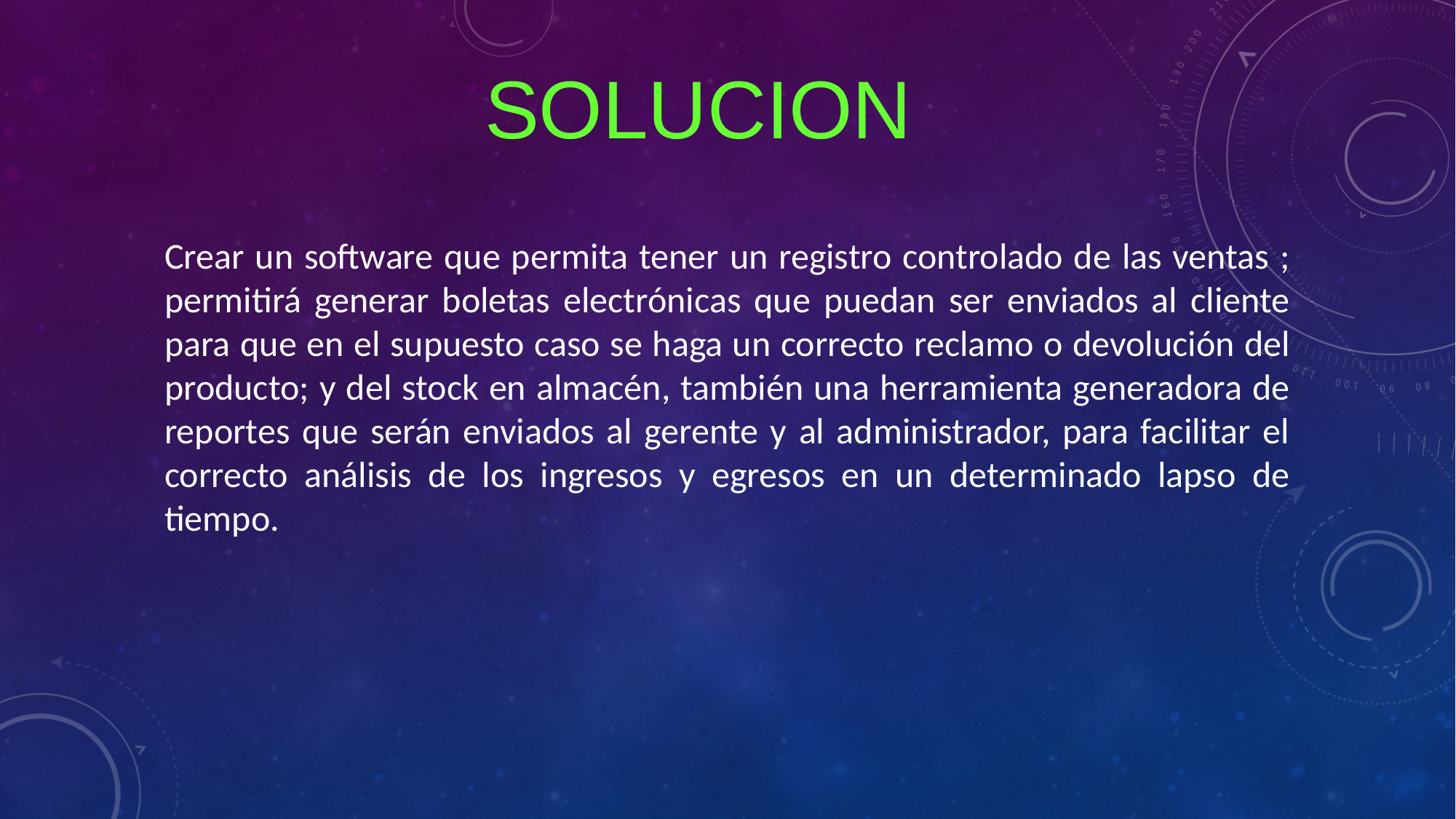

SOLUCION
Crear un software que permita tener un registro controlado de las ventas ; permitirá generar boletas electrónicas que puedan ser enviados al cliente para que en el supuesto caso se haga un correcto reclamo o devolución del producto; y del stock en almacén, también una herramienta generadora de reportes que serán enviados al gerente y al administrador, para facilitar el correcto análisis de los ingresos y egresos en un determinado lapso de tiempo.